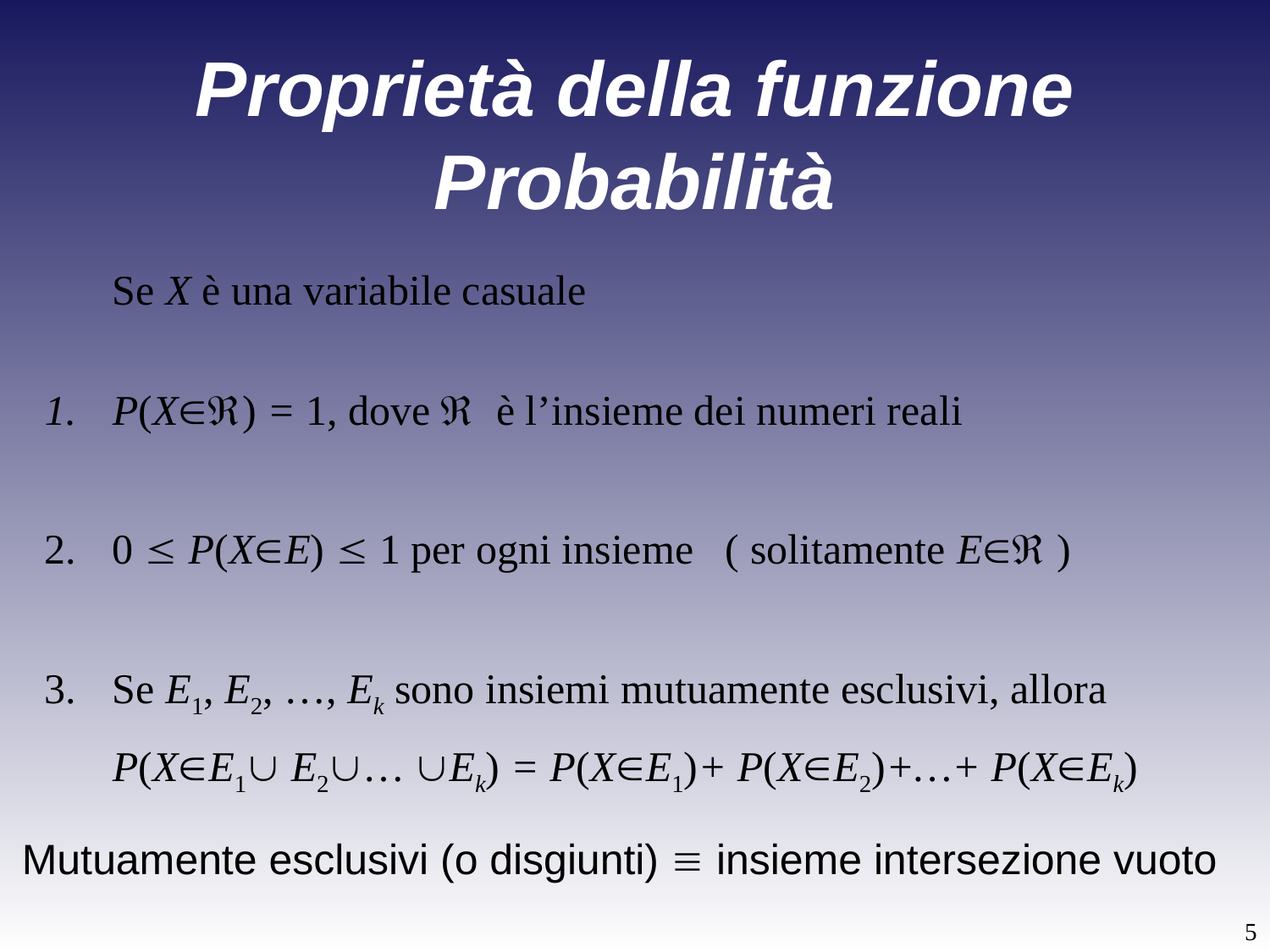

# Proprietà della funzione Probabilità
	Se X è una variabile casuale
P(X∈ℜ) = 1, dove ℜ  è l’insieme dei numeri reali

0 ≤ P(X∈E) ≤ 1 per ogni insieme   ( solitamente E∈ℜ )

Se E1, E2, …, Ek sono insiemi mutuamente esclusivi, allora
	P(X∈E1∪ E2∪… ∪Ek) = P(X∈E1)+ P(X∈E2)+…+ P(X∈Ek)
Mutuamente esclusivi (o disgiunti) ≡ insieme intersezione vuoto
5